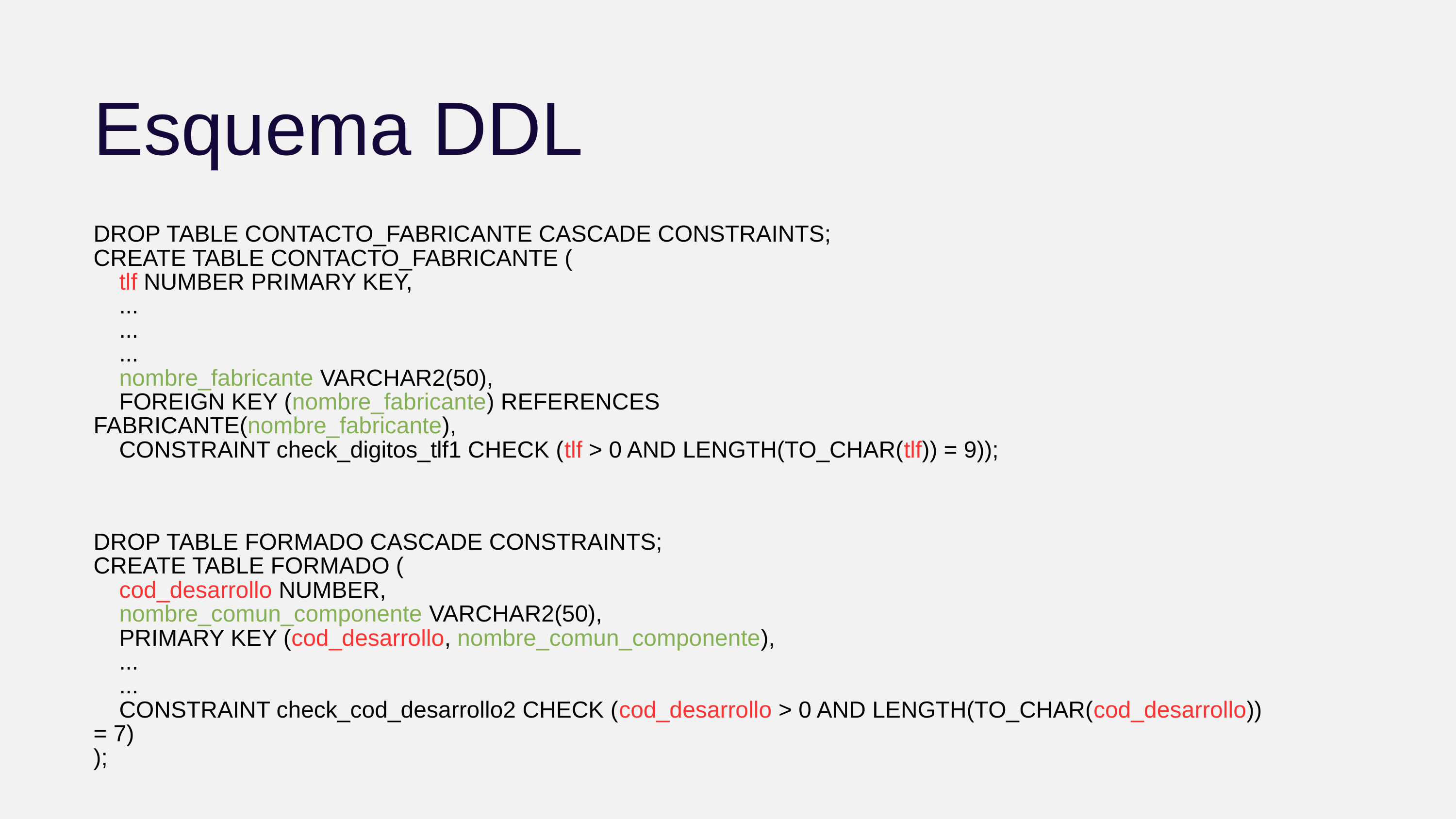

Esquema DDL
DROP TABLE CONTACTO_FABRICANTE CASCADE CONSTRAINTS;
CREATE TABLE CONTACTO_FABRICANTE (
    tlf NUMBER PRIMARY KEY,
    ...
    ...
    ...
    nombre_fabricante VARCHAR2(50),
    FOREIGN KEY (nombre_fabricante) REFERENCES FABRICANTE(nombre_fabricante),
    CONSTRAINT check_digitos_tlf1 CHECK (tlf > 0 AND LENGTH(TO_CHAR(tlf)) = 9));
Restricción referencial
DROP TABLE FORMADO CASCADE CONSTRAINTS;
CREATE TABLE FORMADO (
    cod_desarrollo NUMBER,
    nombre_comun_componente VARCHAR2(50),
    PRIMARY KEY (cod_desarrollo, nombre_comun_componente),
    ...
    ...
    CONSTRAINT check_cod_desarrollo2 CHECK (cod_desarrollo > 0 AND LENGTH(TO_CHAR(cod_desarrollo)) = 7)
);
Restricción de integridad